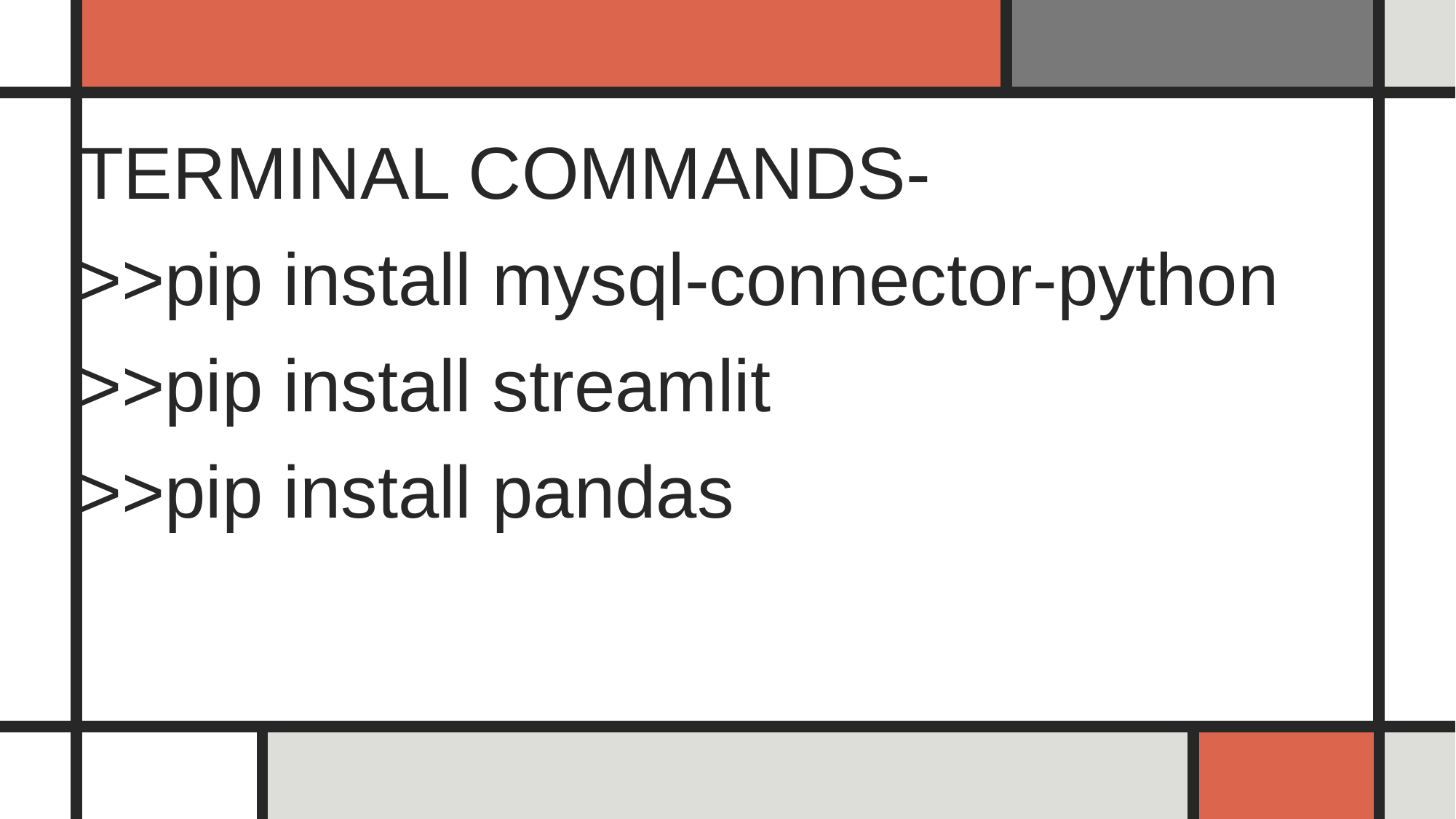

TERMINAL COMMANDS-
>>pip install mysql-connector-python
>>pip install streamlit
>>pip install pandas